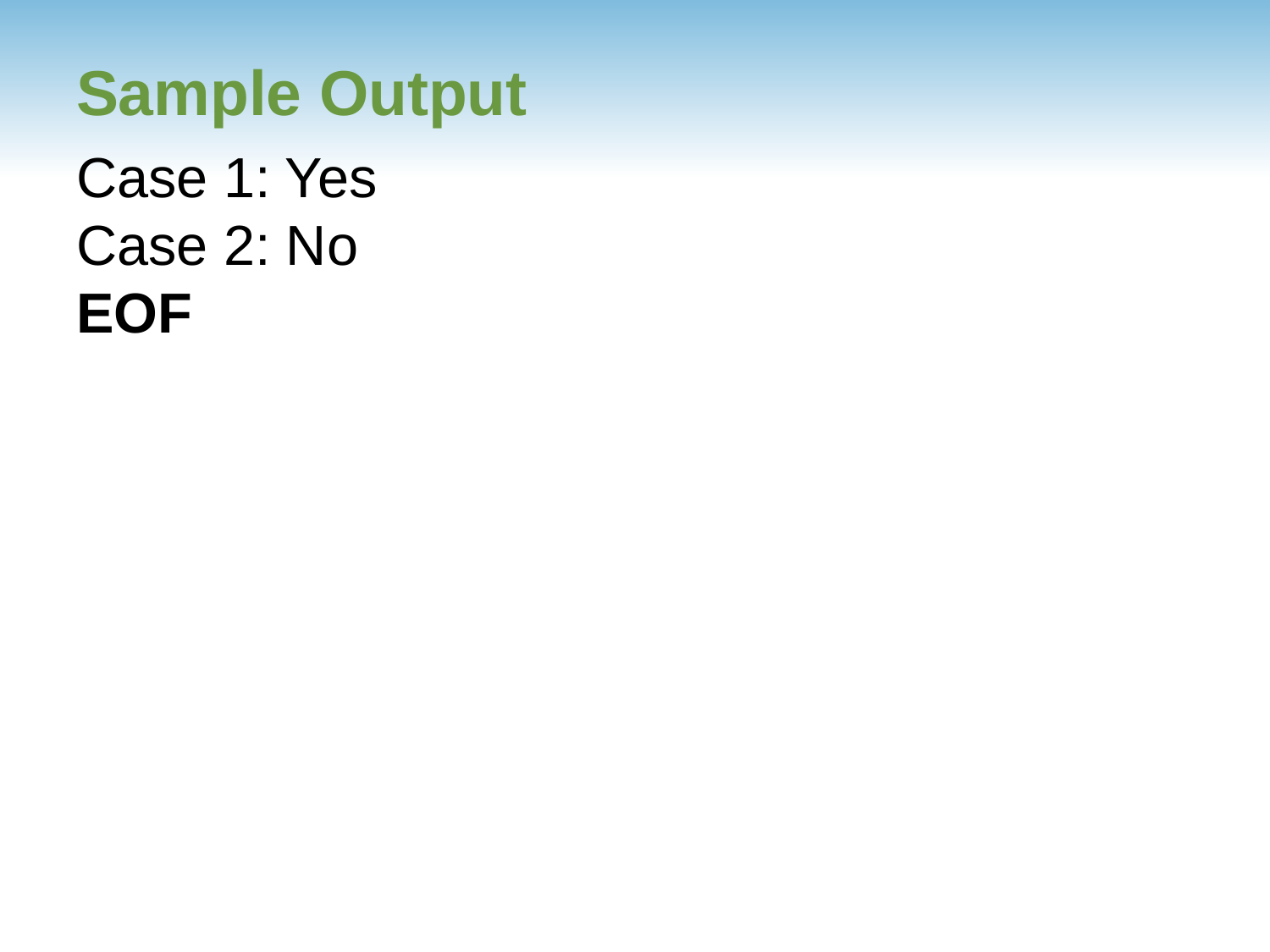

# Sample Output
Case 1: Yes
Case 2: No 
EOF